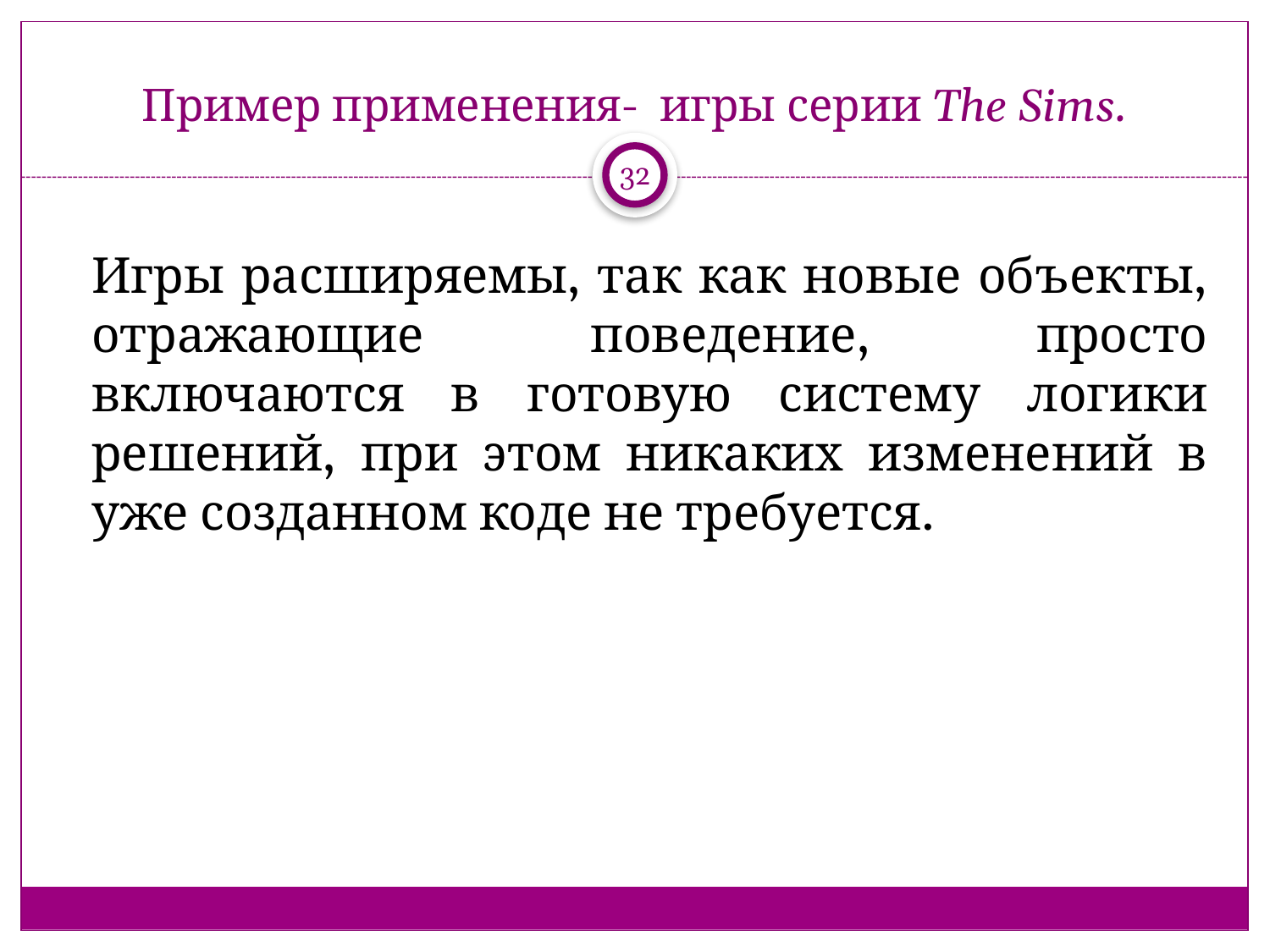

# Пример применения-  игры серии The Sims.
32
Игры расширяемы, так как новые объекты, отражающие поведение, просто включаются в готовую систему логики решений, при этом никаких изменений в уже созданном коде не требуется.